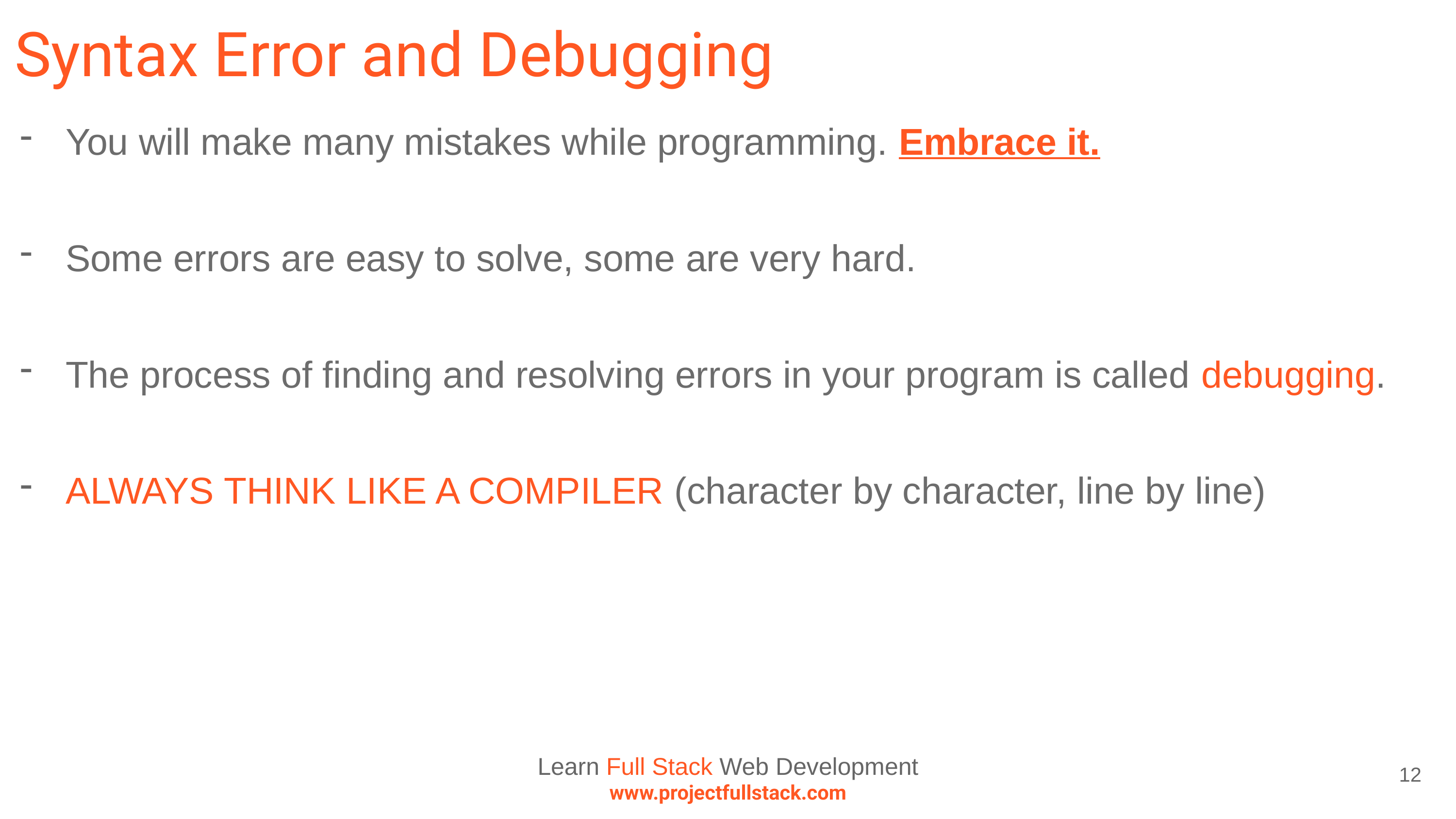

# Syntax Error and Debugging
You will make many mistakes while programming. Embrace it.
Some errors are easy to solve, some are very hard.
The process of finding and resolving errors in your program is called debugging.
ALWAYS THINK LIKE A COMPILER (character by character, line by line)
Learn Full Stack Web Development
www.projectfullstack.com
12